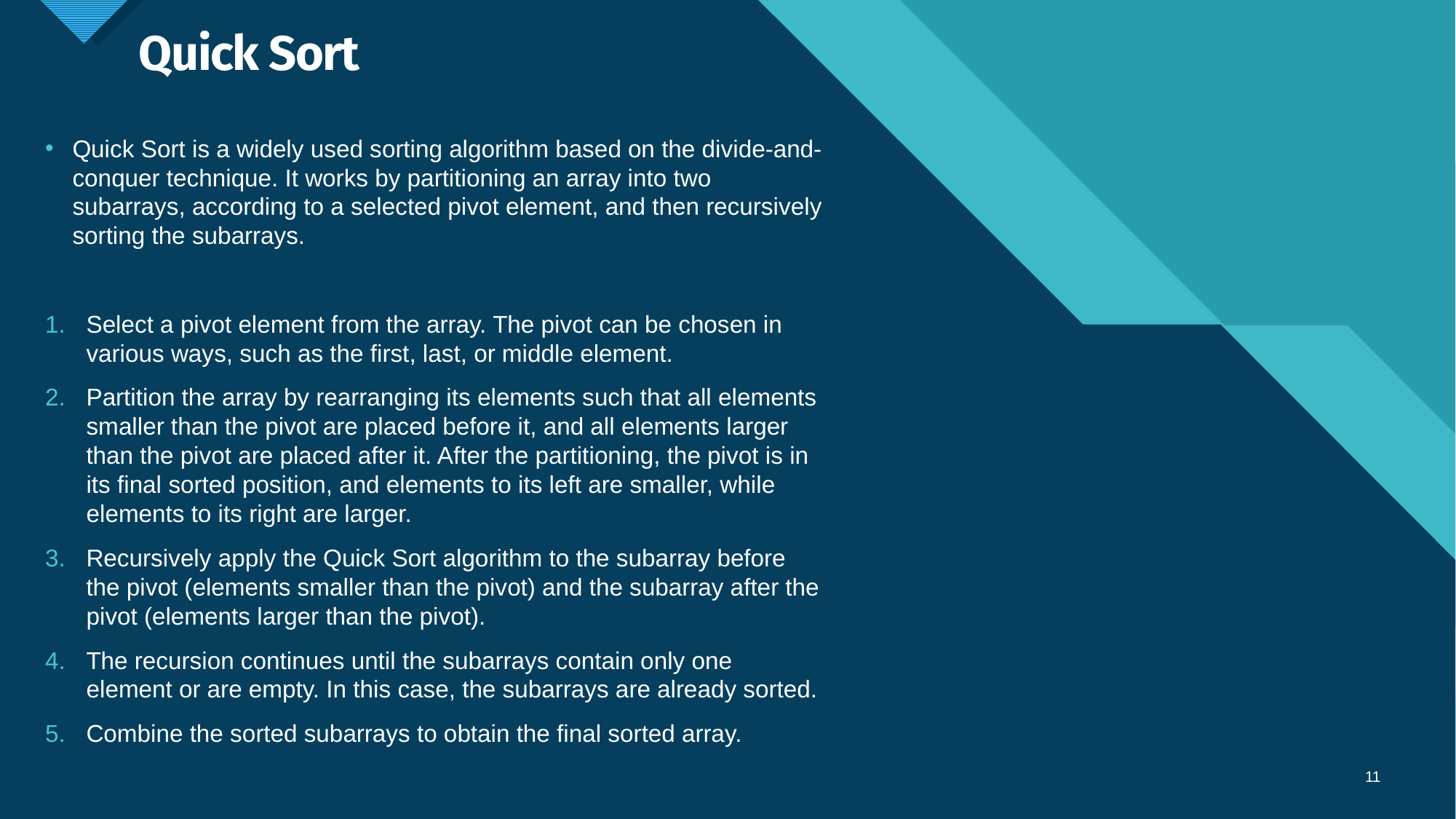

# Quick Sort
Quick Sort is a widely used sorting algorithm based on the divide-and-conquer technique. It works by partitioning an array into two subarrays, according to a selected pivot element, and then recursively sorting the subarrays.

Select a pivot element from the array. The pivot can be chosen in various ways, such as the first, last, or middle element.
Partition the array by rearranging its elements such that all elements smaller than the pivot are placed before it, and all elements larger than the pivot are placed after it. After the partitioning, the pivot is in its final sorted position, and elements to its left are smaller, while elements to its right are larger.
Recursively apply the Quick Sort algorithm to the subarray before the pivot (elements smaller than the pivot) and the subarray after the pivot (elements larger than the pivot).
The recursion continues until the subarrays contain only one element or are empty. In this case, the subarrays are already sorted.
Combine the sorted subarrays to obtain the final sorted array.
11